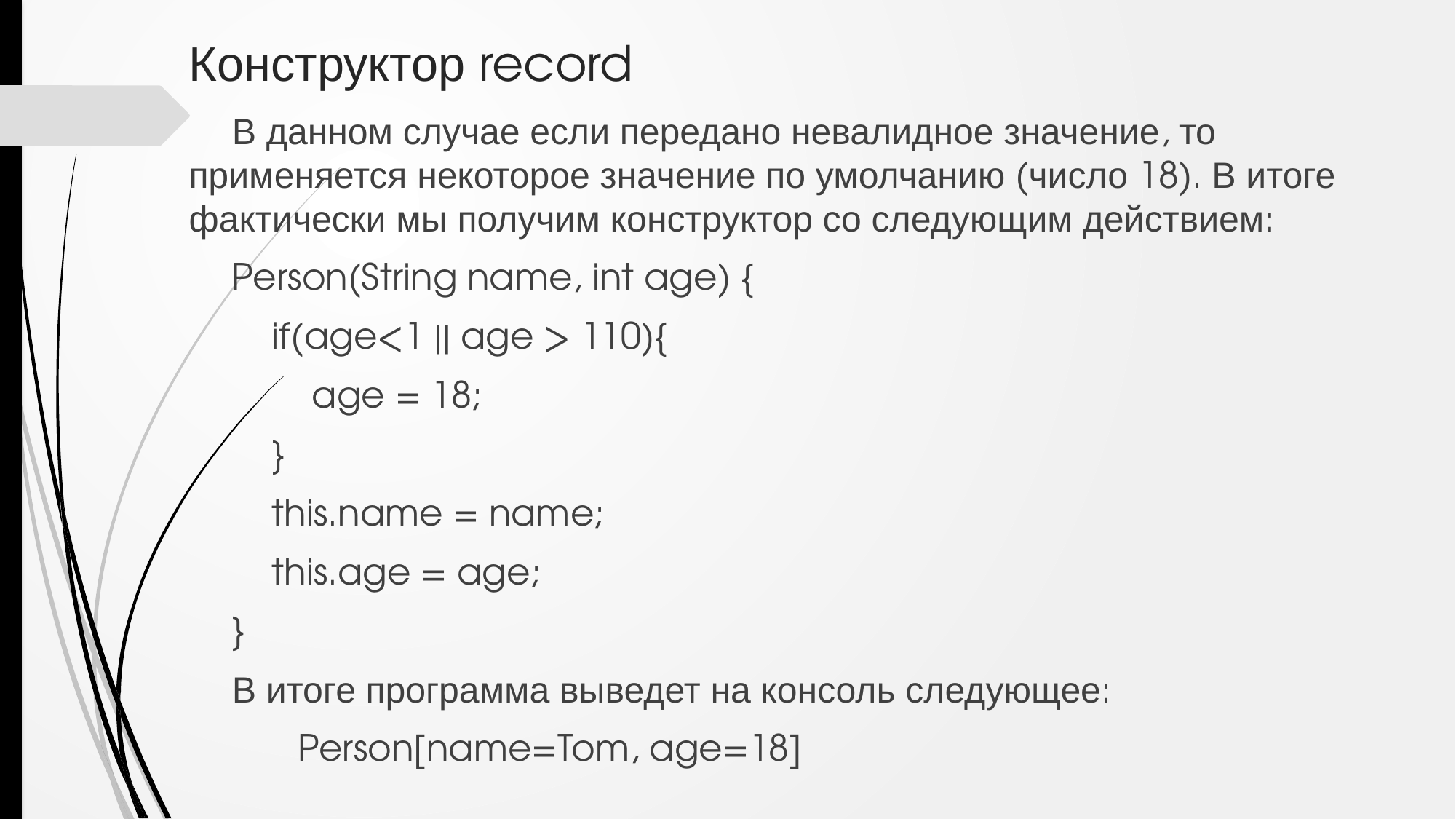

# Конструктор record
В данном случае если передано невалидное значение, то применяется некоторое значение по умолчанию (число 18). В итоге фактически мы получим конструктор со следующим действием:
Person(String name, int age) {
    if(age<1 || age > 110){
        age = 18;
    }
    this.name = name;
    this.age = age;
}
В итоге программа выведет на консоль следующее:
	Person[name=Tom, age=18]